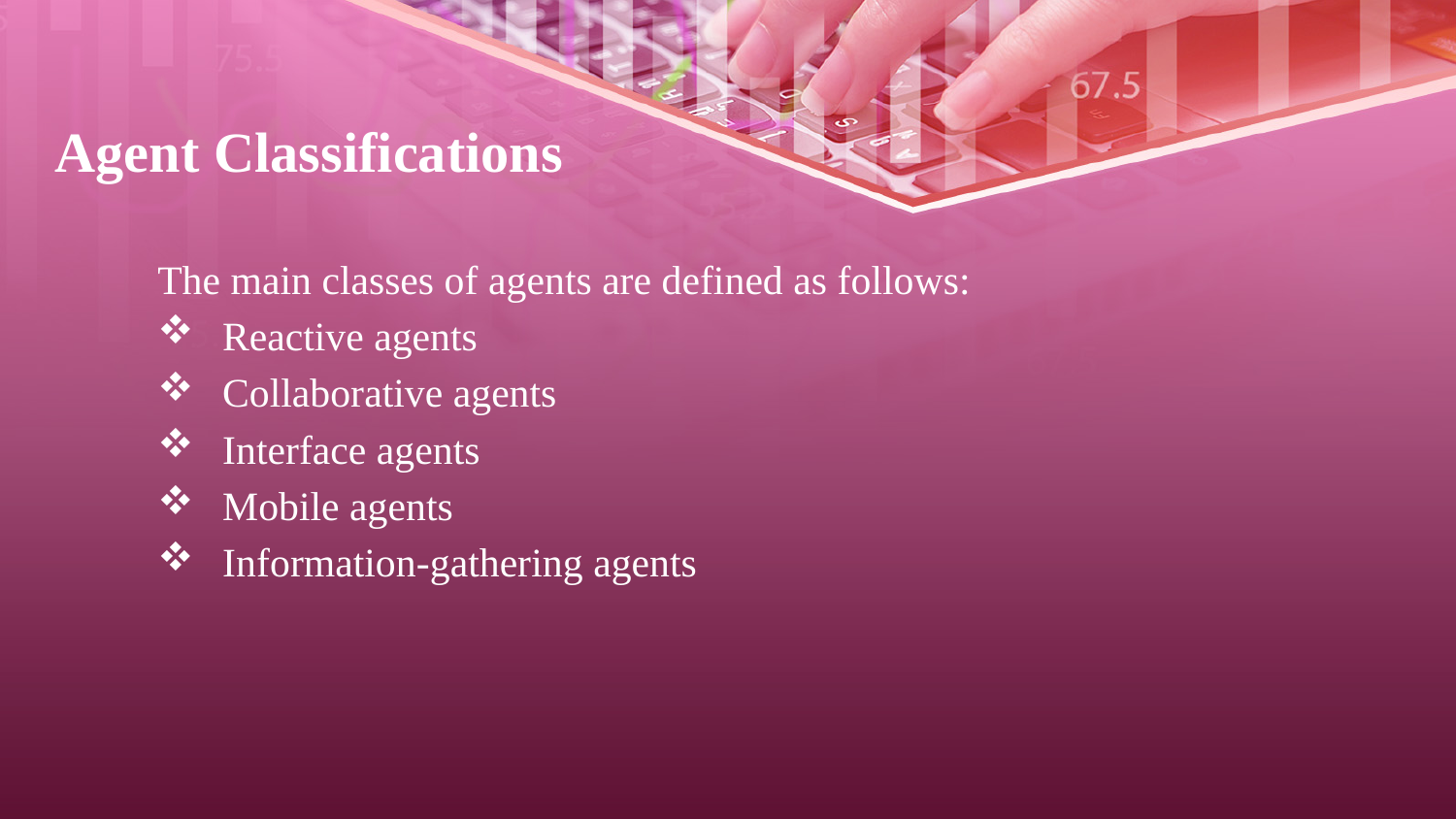

# Agent Classifications
The main classes of agents are defined as follows:
 Reactive agents
 Collaborative agents
 Interface agents
 Mobile agents
 Information-gathering agents